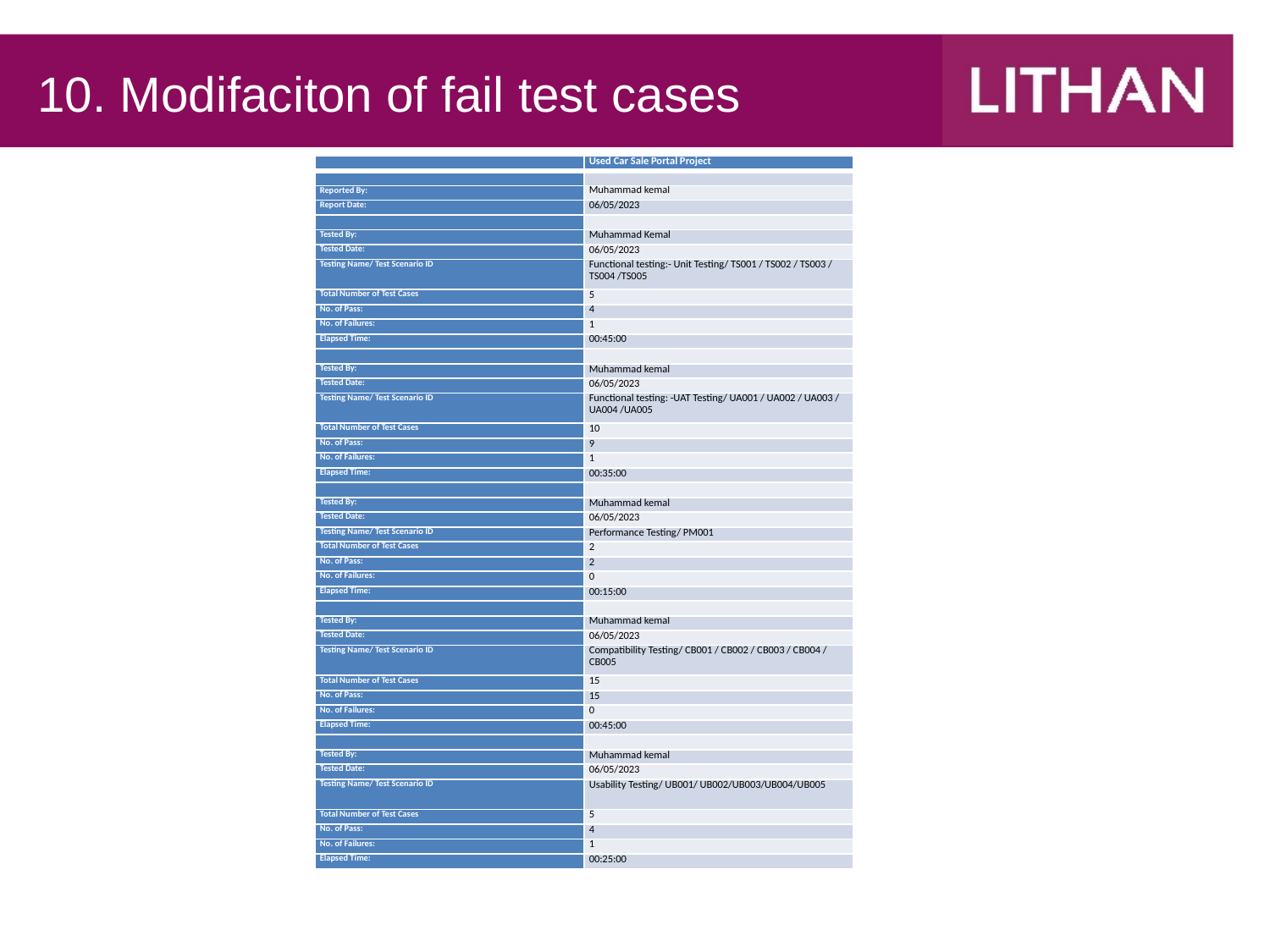

# 10. Modifaciton of fail test cases
|  | Used Car Sale Portal Project |
| --- | --- |
|  |  |
| Reported By: | Muhammad kemal |
| Report Date: | 06/05/2023 |
|  |  |
| Tested By: | Muhammad Kemal |
| Tested Date: | 06/05/2023 |
| Testing Name/ Test Scenario ID | Functional testing:- Unit Testing/ TS001 / TS002 / TS003 / TS004 /TS005 |
| Total Number of Test Cases | 5 |
| No. of Pass: | 4 |
| No. of Failures: | 1 |
| Elapsed Time: | 00:45:00 |
|  |  |
| Tested By: | Muhammad kemal |
| Tested Date: | 06/05/2023 |
| Testing Name/ Test Scenario ID | Functional testing: -UAT Testing/ UA001 / UA002 / UA003 / UA004 /UA005 |
| Total Number of Test Cases | 10 |
| No. of Pass: | 9 |
| No. of Failures: | 1 |
| Elapsed Time: | 00:35:00 |
|  |  |
| Tested By: | Muhammad kemal |
| Tested Date: | 06/05/2023 |
| Testing Name/ Test Scenario ID | Performance Testing/ PM001 |
| Total Number of Test Cases | 2 |
| No. of Pass: | 2 |
| No. of Failures: | 0 |
| Elapsed Time: | 00:15:00 |
|  |  |
| Tested By: | Muhammad kemal |
| Tested Date: | 06/05/2023 |
| Testing Name/ Test Scenario ID | Compatibility Testing/ CB001 / CB002 / CB003 / CB004 / CB005 |
| Total Number of Test Cases | 15 |
| No. of Pass: | 15 |
| No. of Failures: | 0 |
| Elapsed Time: | 00:45:00 |
|  |  |
| Tested By: | Muhammad kemal |
| Tested Date: | 06/05/2023 |
| Testing Name/ Test Scenario ID | Usability Testing/ UB001/ UB002/UB003/UB004/UB005 |
| Total Number of Test Cases | 5 |
| No. of Pass: | 4 |
| No. of Failures: | 1 |
| Elapsed Time: | 00:25:00 |